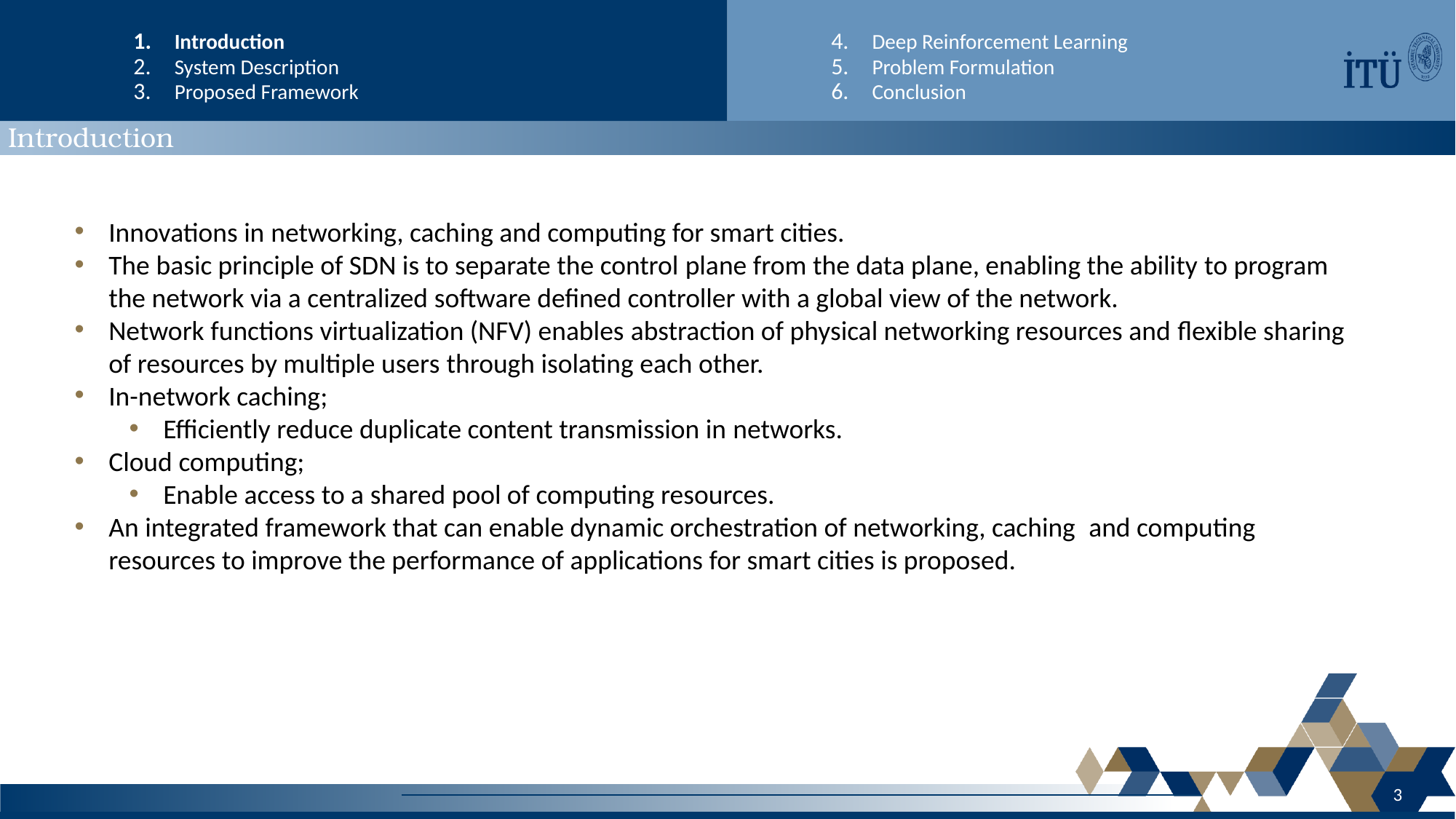

Introduction
System Description
Proposed Framework

Deep Reinforcement Learning
Problem Formulation
Conclusion

Introduction
Innovations in networking, caching and computing for smart cities.
The basic principle of SDN is to separate the control plane from the data plane, enabling the ability to program the network via a centralized software defined controller with a global view of the network.
Network functions virtualization (NFV) enables abstraction of physical networking resources and flexible sharing of resources by multiple users through isolating each other.
In-network caching;
Efficiently reduce duplicate content transmission in networks.
Cloud computing;
Enable access to a shared pool of computing resources.
An integrated framework that can enable dynamic orchestration of networking, caching  and computing resources to improve the performance of applications for smart cities is proposed.

3